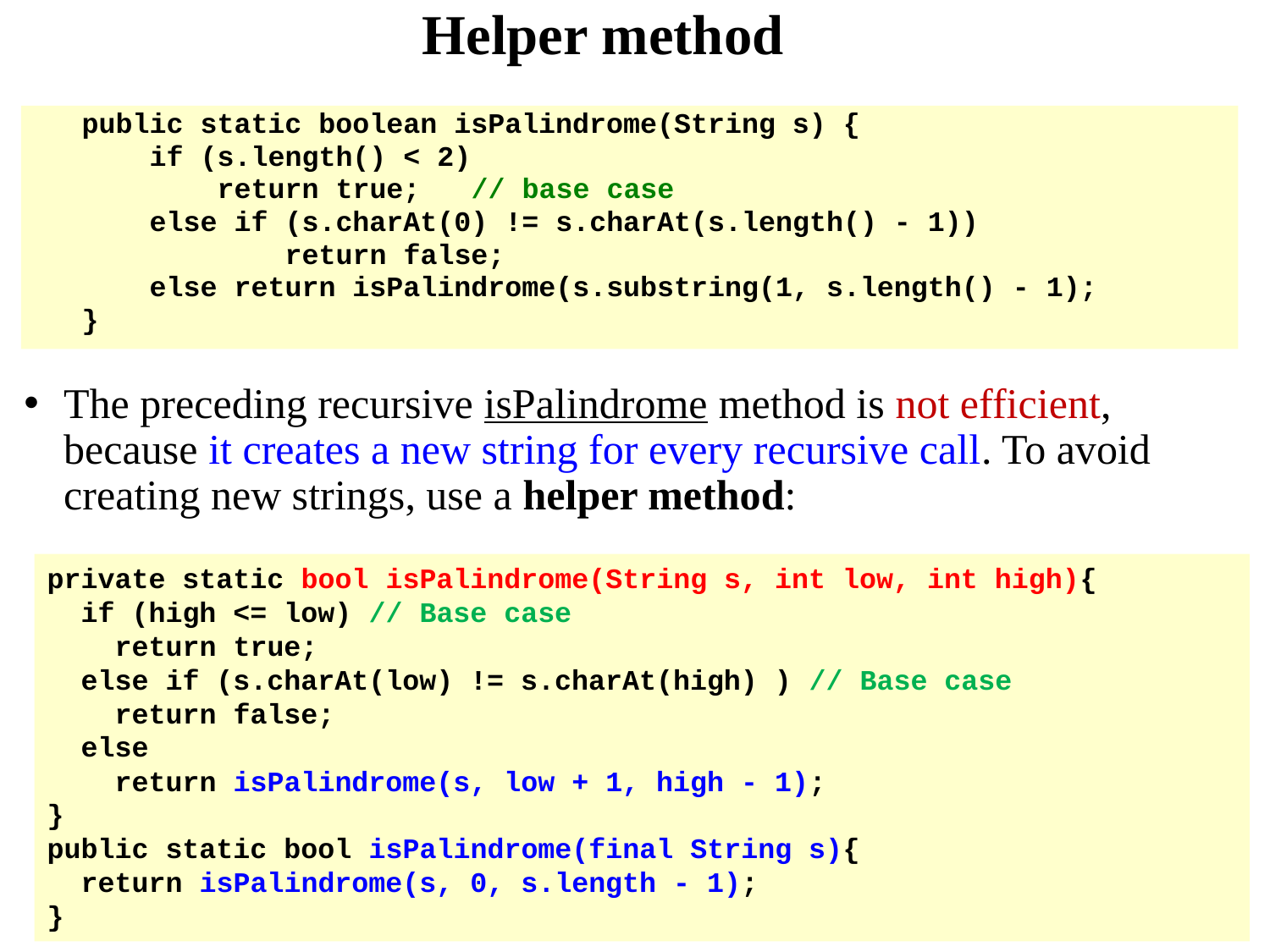

# Helper method
public static boolean isPalindrome(String s) {
    if (s.length() < 2)
        return true;   // base case
    else if (s.charAt(0) != s.charAt(s.length() - 1))
            return false;
    else return isPalindrome(s.substring(1, s.length() - 1);
}
The preceding recursive isPalindrome method is not efficient, because it creates a new string for every recursive call. To avoid creating new strings, use a helper method:
private static bool isPalindrome(String s, int low, int high){
  if (high <= low) // Base case
    return true;
  else if (s.charAt(low) != s.charAt(high) ) // Base case
    return false;
  else
    return isPalindrome(s, low + 1, high - 1);
}
public static bool isPalindrome(final String s){
  return isPalindrome(s, 0, s.length - 1);
}